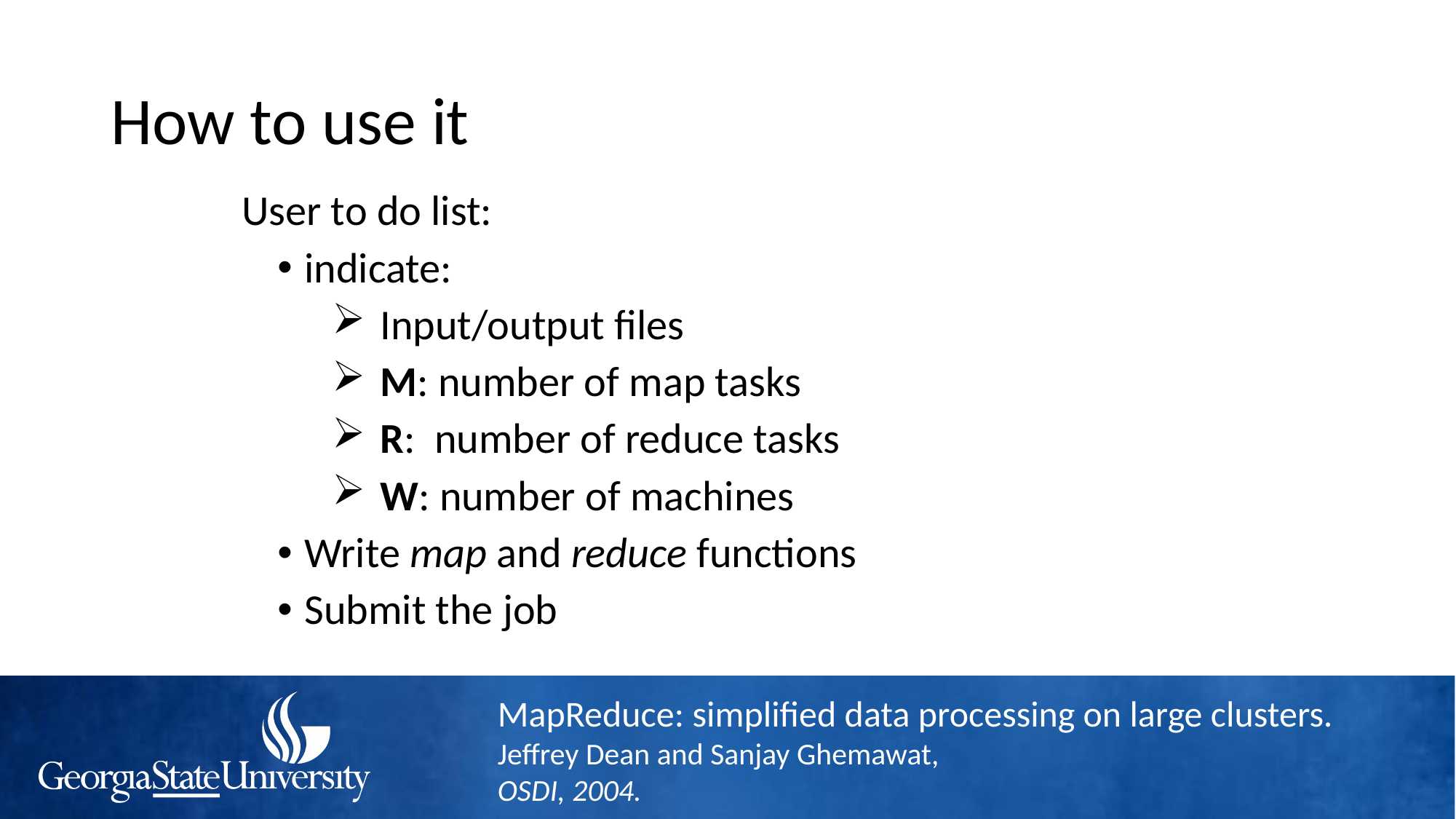

# How to use it
  User to do list:
indicate:
Input/output files
M: number of map tasks
R:  number of reduce tasks
W: number of machines
Write map and reduce functions
Submit the job
MapReduce: simplified data processing on large clusters.
Jeffrey Dean and Sanjay Ghemawat,
OSDI, 2004.